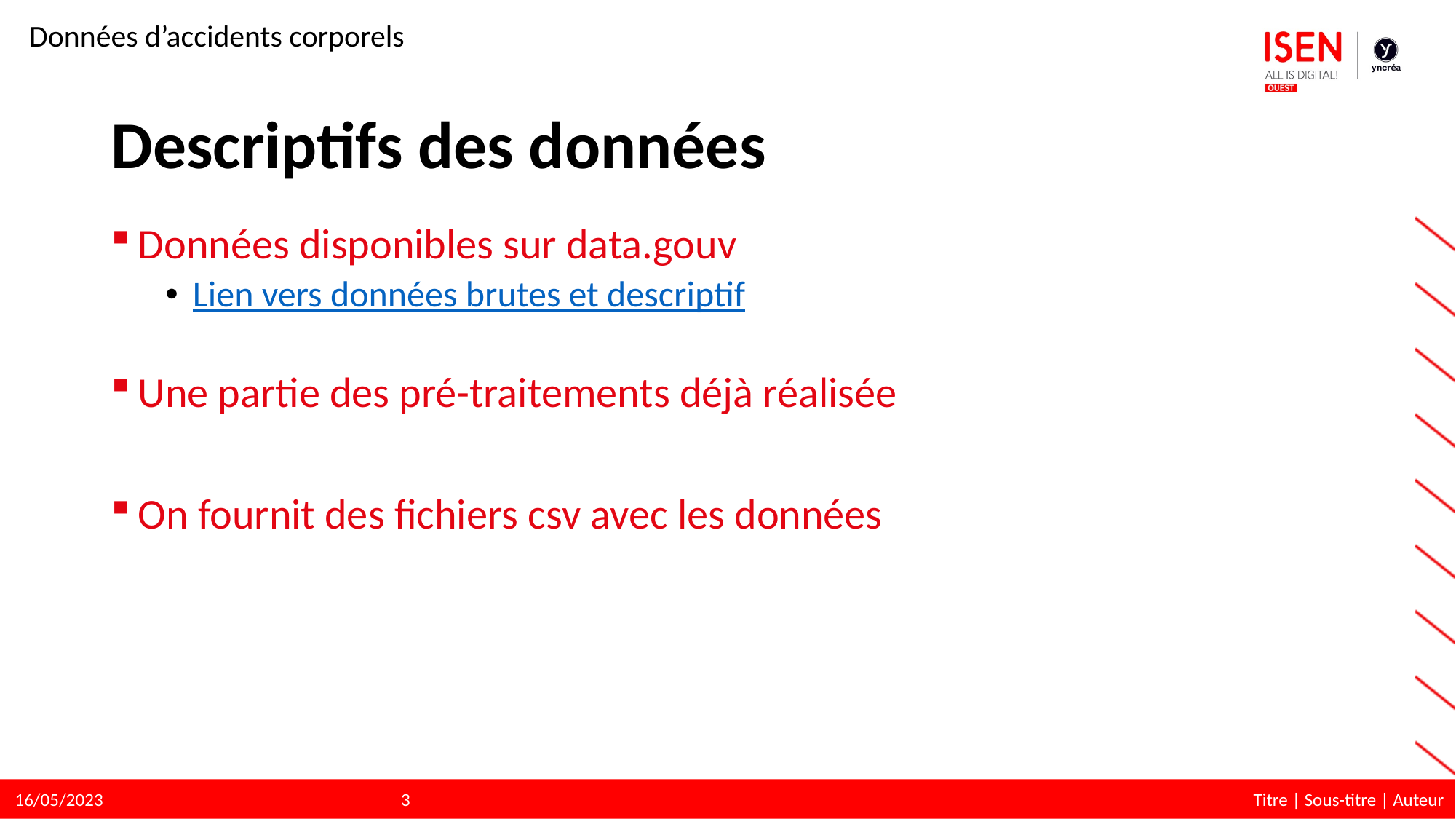

Données d’accidents corporels
# Descriptifs des données
Données disponibles sur data.gouv
Lien vers données brutes et descriptif

Une partie des pré-traitements déjà réalisée

On fournit des fichiers csv avec les données

3
Titre | Sous-titre | Auteur
16/05/2023